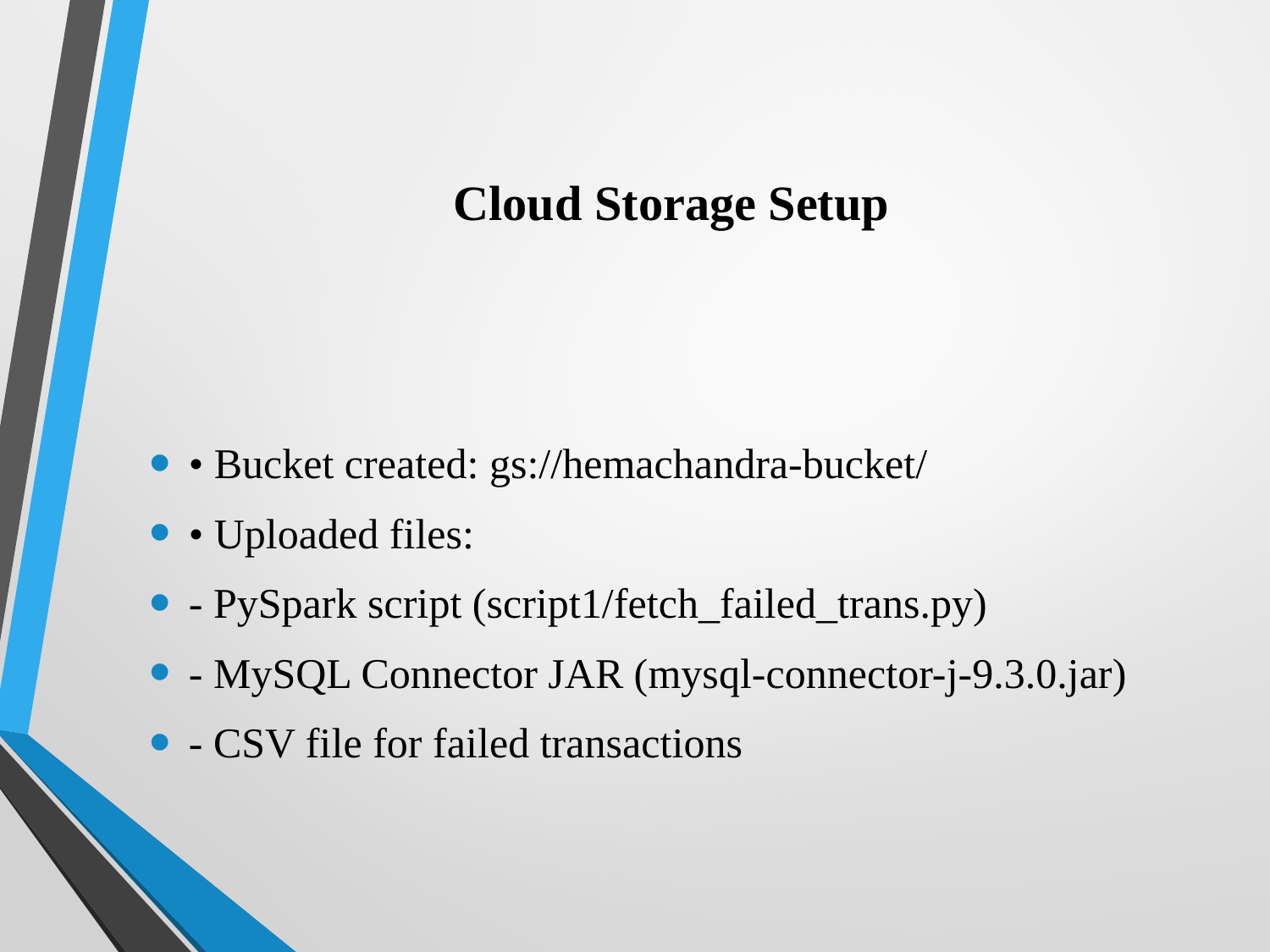

# Cloud Storage Setup
• Bucket created: gs://hemachandra-bucket/
• Uploaded files:
- PySpark script (script1/fetch_failed_trans.py)
- MySQL Connector JAR (mysql-connector-j-9.3.0.jar)
- CSV file for failed transactions